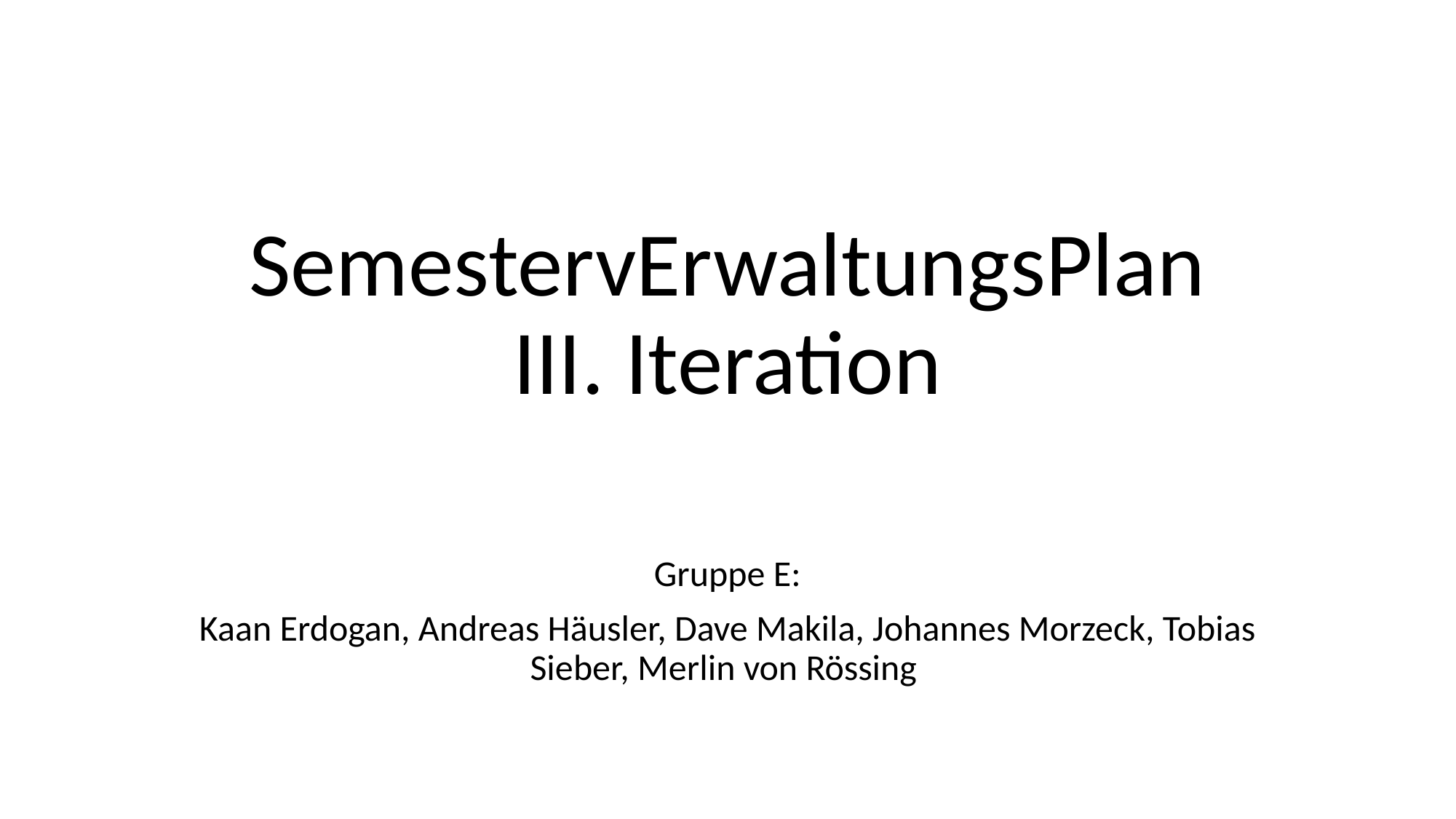

# SemestervErwaltungsPlan III. Iteration
Gruppe E:
Kaan Erdogan, Andreas Häusler, Dave Makila, Johannes Morzeck, Tobias Sieber, Merlin von Rössing